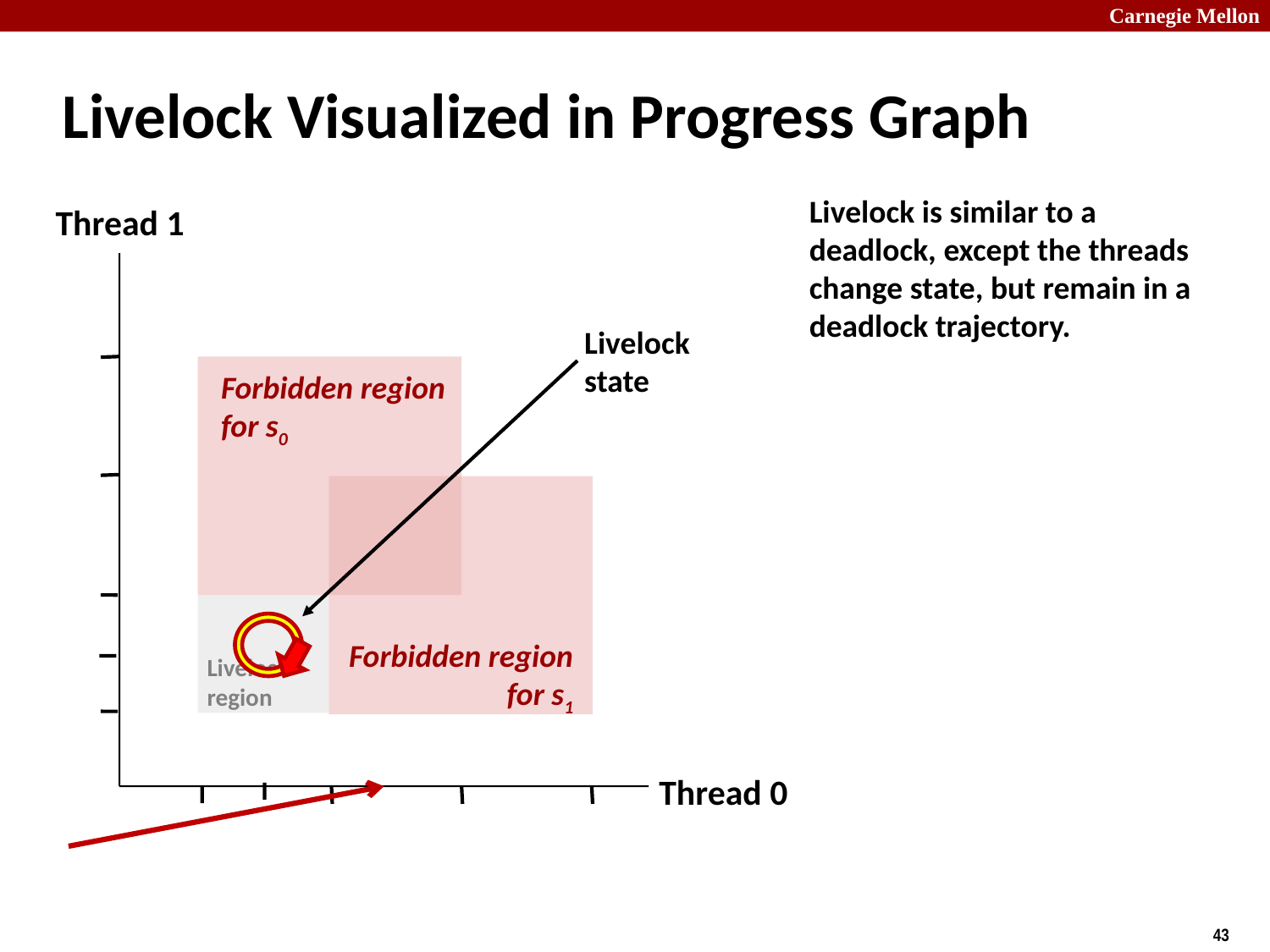

# Livelock Visualized in Progress Graph
Livelock is similar to a deadlock, except the threads change state, but remain in a deadlock trajectory.
Thread 1

Livelock
state

Forbidden region
for s0

Forbidden region
for s1

Livelock
region

Thread 0